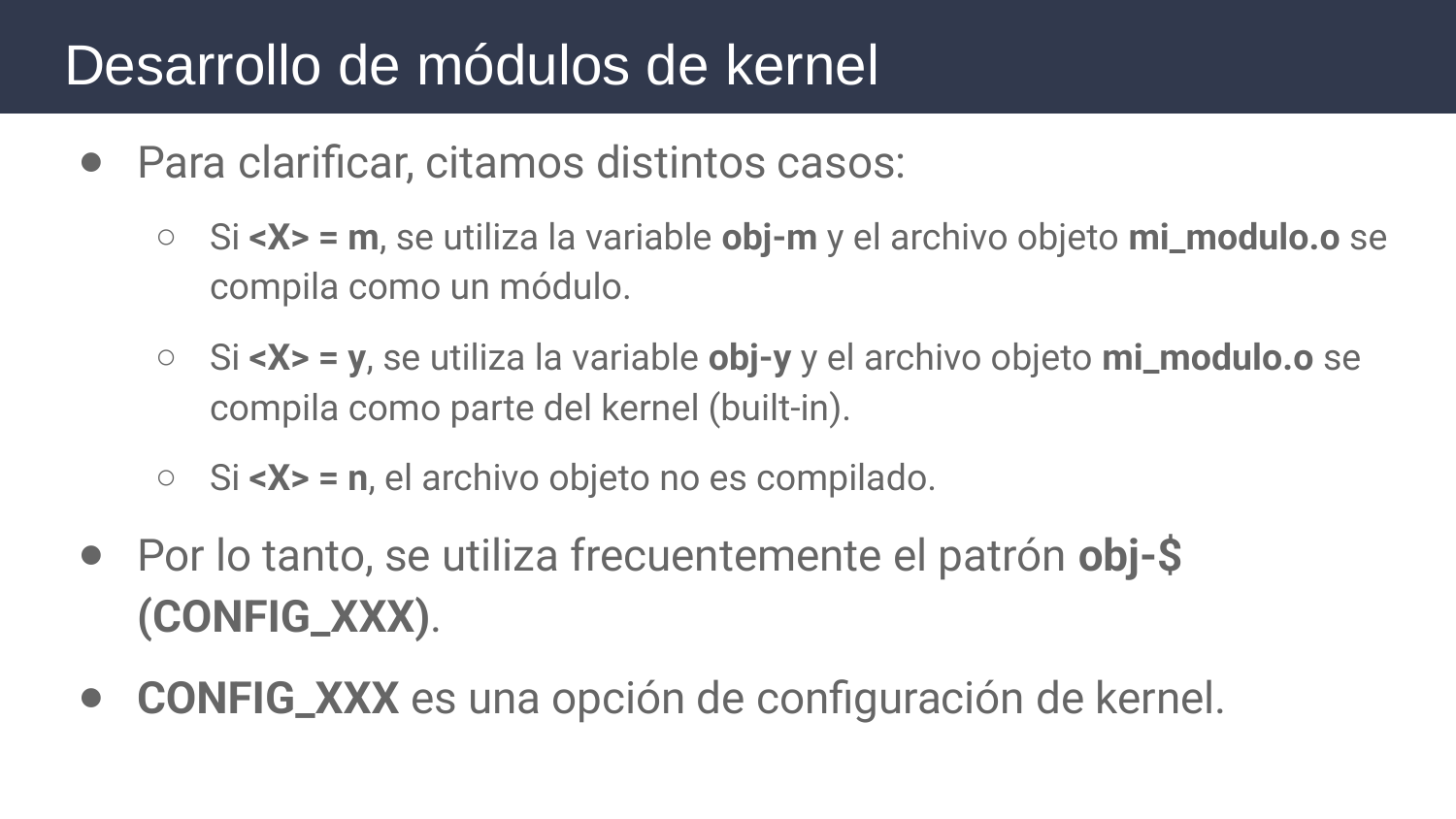

# Desarrollo de módulos de kernel

Para clarificar, citamos distintos casos:
Si <X> = m, se utiliza la variable obj-m y el archivo objeto mi_modulo.o se compila como un módulo.
Si <X> = y, se utiliza la variable obj-y y el archivo objeto mi_modulo.o se compila como parte del kernel (built-in).
Si <X> = n, el archivo objeto no es compilado.
Por lo tanto, se utiliza frecuentemente el patrón obj-$(CONFIG_XXX).
CONFIG_XXX es una opción de configuración de kernel.